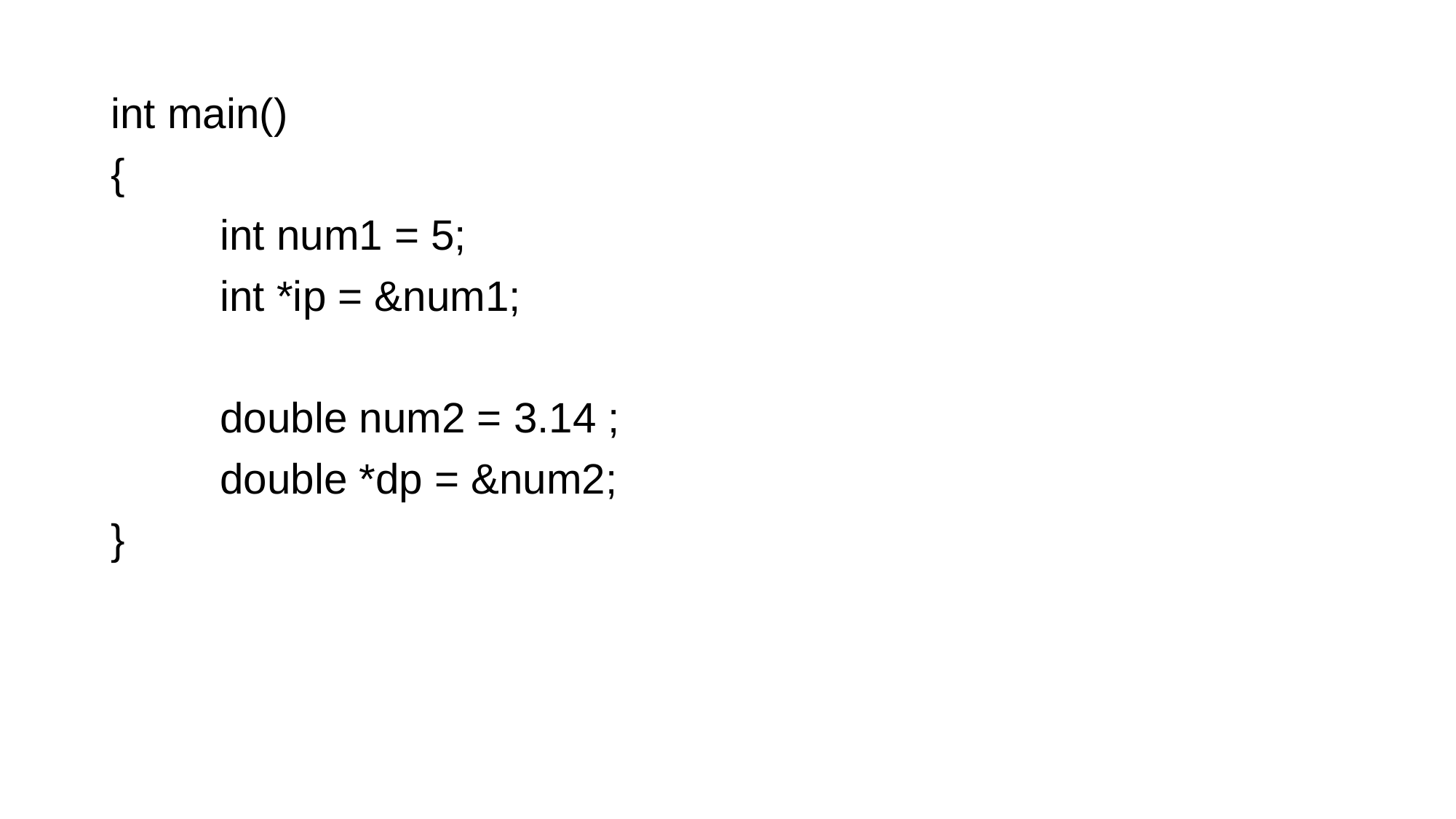

int main()
{
	int num1 = 5;
	int *ip = &num1;

	double num2 = 3.14 ;
	double *dp = &num2;
}